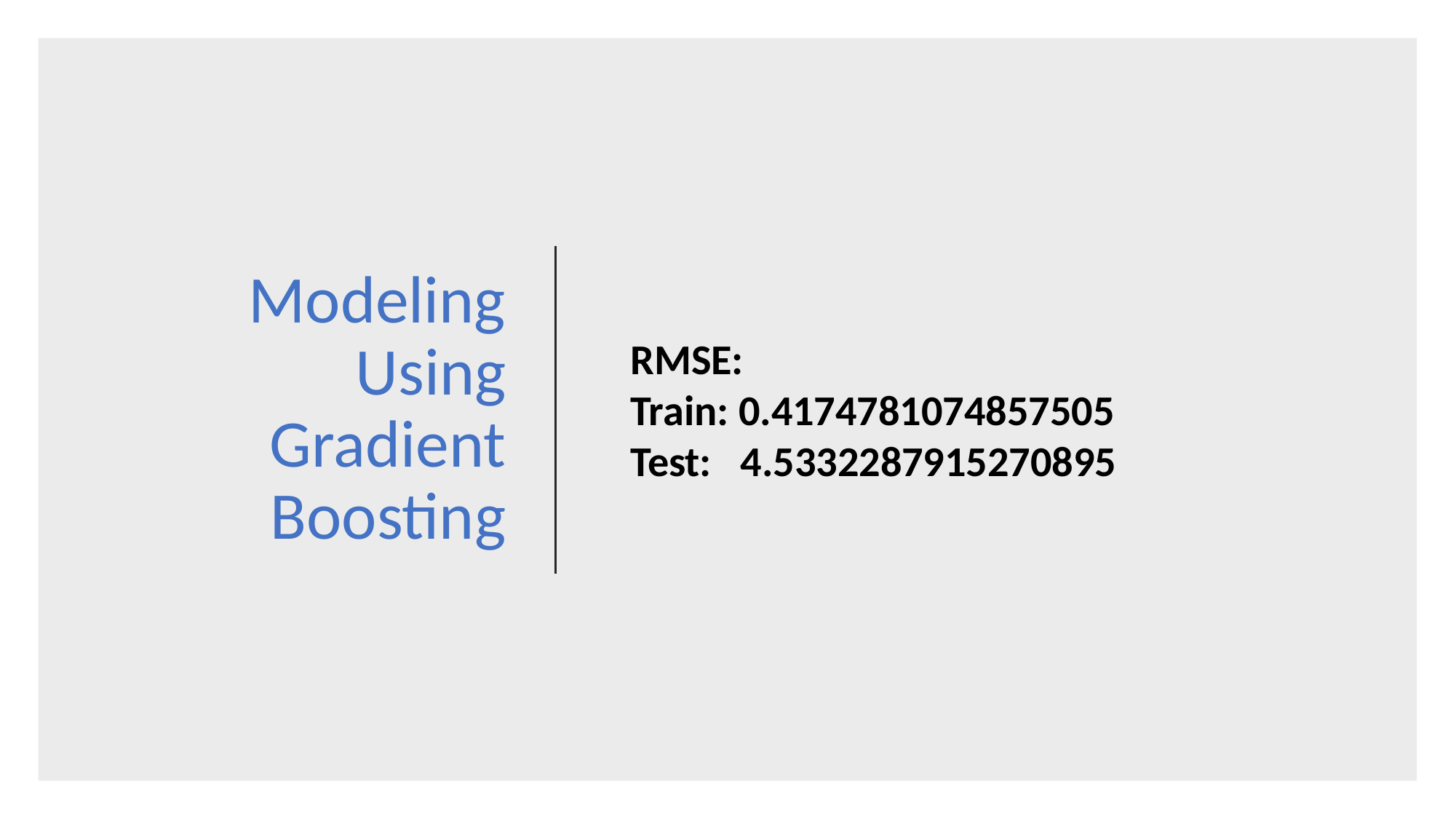

# Modeling Using Gradient Boosting
RMSE:
Train: 0.4174781074857505
Test:   4.5332287915270895